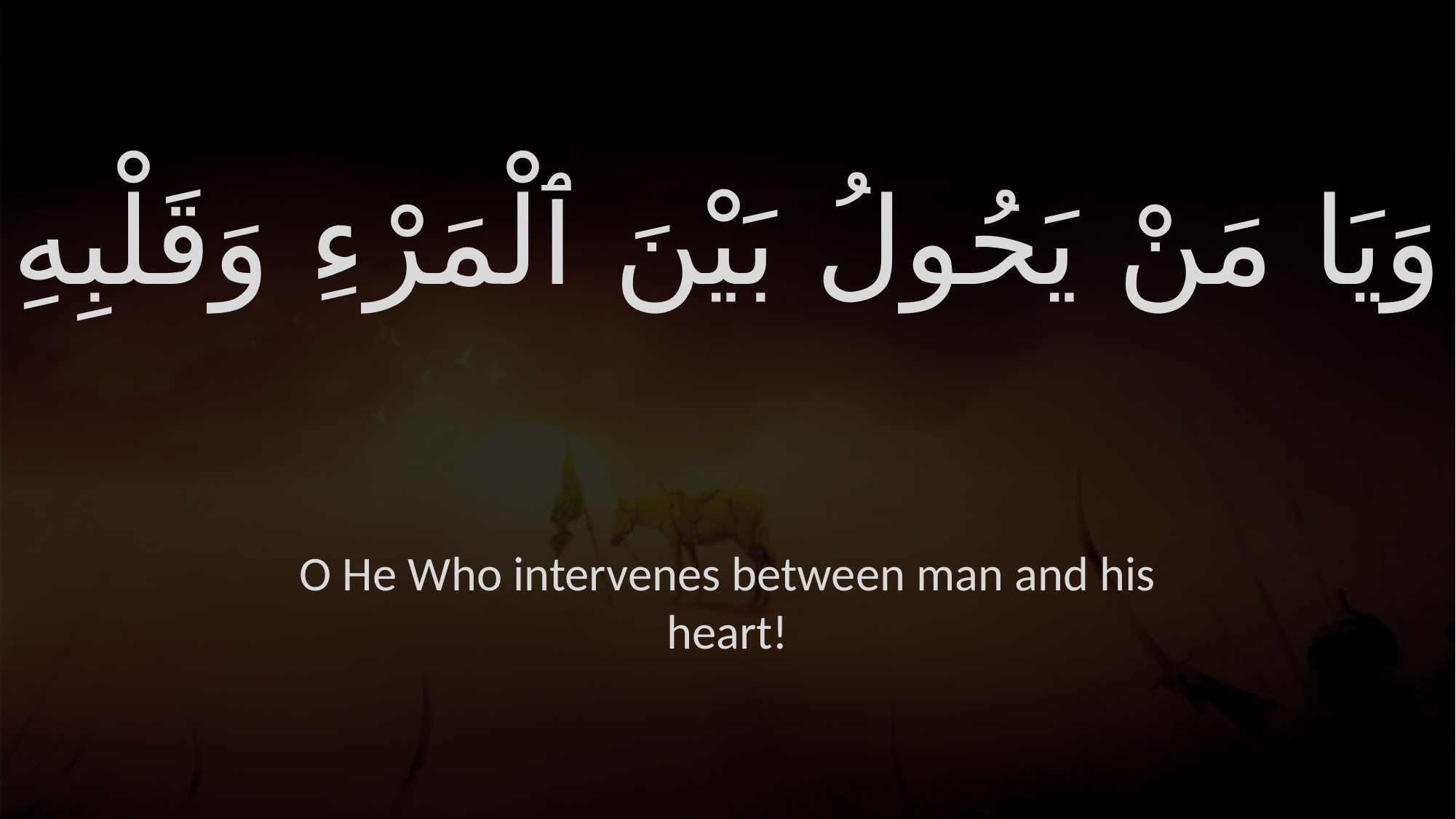

# وَيَا مَنْ يَحُولُ بَيْنَ ٱلْمَرْءِ وَقَلْبِهِ
O He Who intervenes between man and his heart!